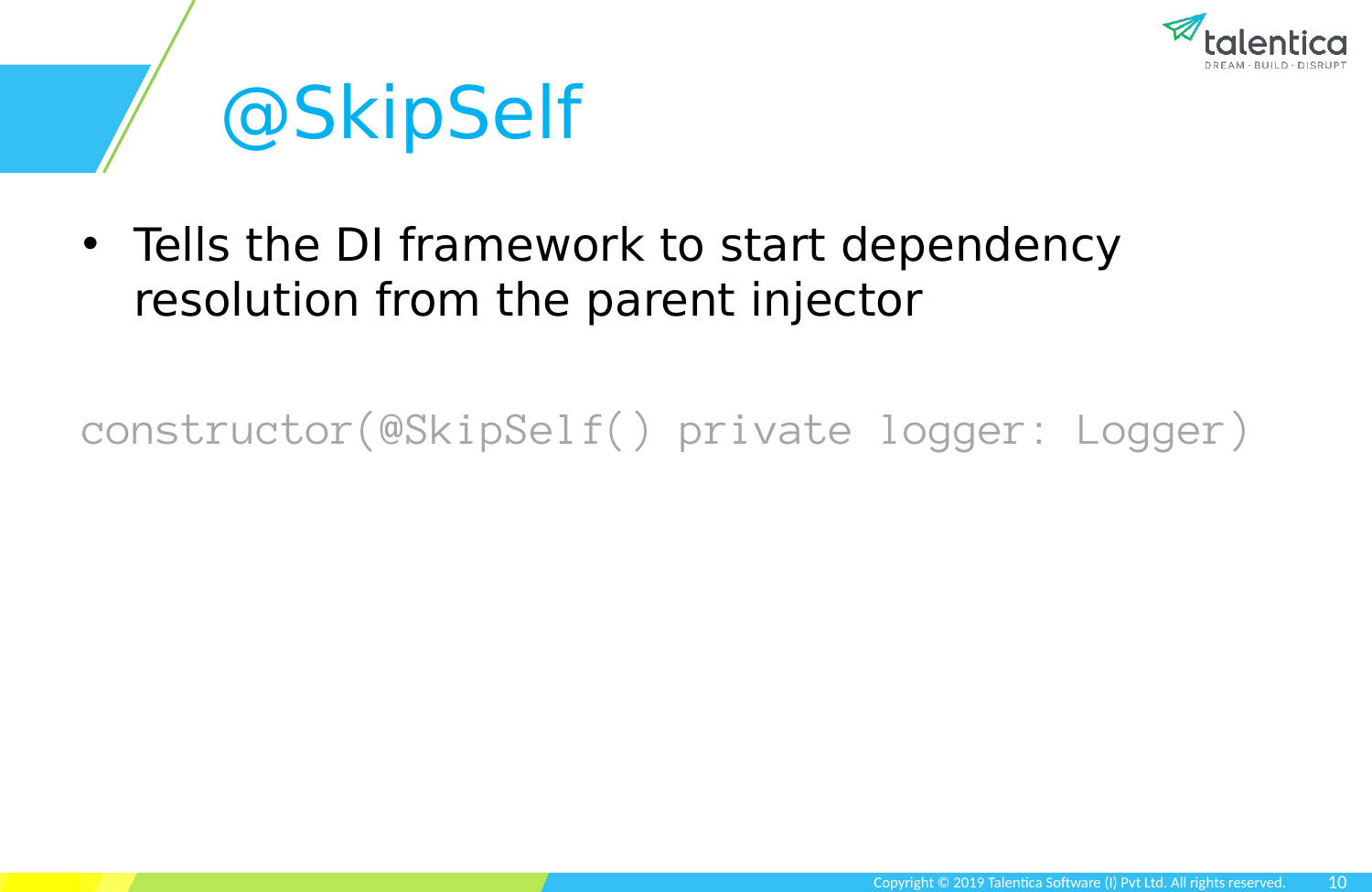

# @SkipSelf
Tells the DI framework to start dependency resolution from the parent injector

constructor(@SkipSelf() private logger: Logger)

10